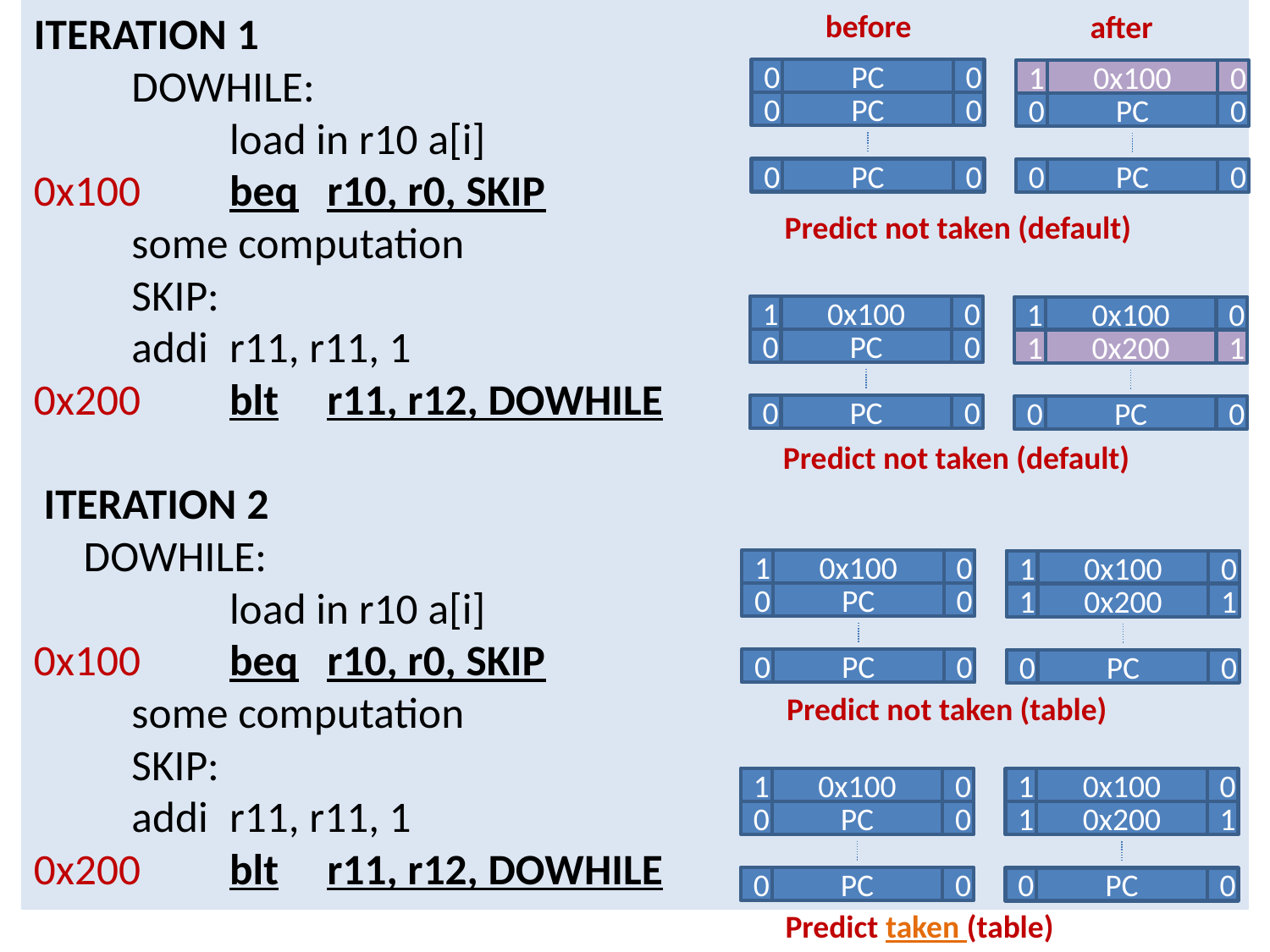

ITERATION 1
 	DOWHILE:
          		load in r10 a[i]
0x100 	beq	r10, r0, SKIP
 		some computation
 	SKIP:
		addi	r11, r11, 1
0x200	blt	r11, r12, DOWHILE
 ITERATION 2
     DOWHILE:
          		load in r10 a[i]
0x100	beq	r10, r0, SKIP
 		some computation
 	SKIP:
		addi	r11, r11, 1
0x200	blt	r11, r12, DOWHILE

before
after
#
0
PC
0
0
PC
0
0
PC
0
1
0x100
0
0
PC
0
0
PC
0
Predict not taken (default)
1
0x100
0
0
PC
0
0
PC
0
1
0x100
0
1
0x200
1
0
PC
0
Predict not taken (default)
1
0x100
0
0
PC
0
0
PC
0
1
0x100
0
1
0x200
1
0
PC
0
Predict not taken (table)
1
0x100
0
0
PC
0
0
PC
0
1
0x100
0
1
0x200
1
0
PC
0
Predict taken (table)